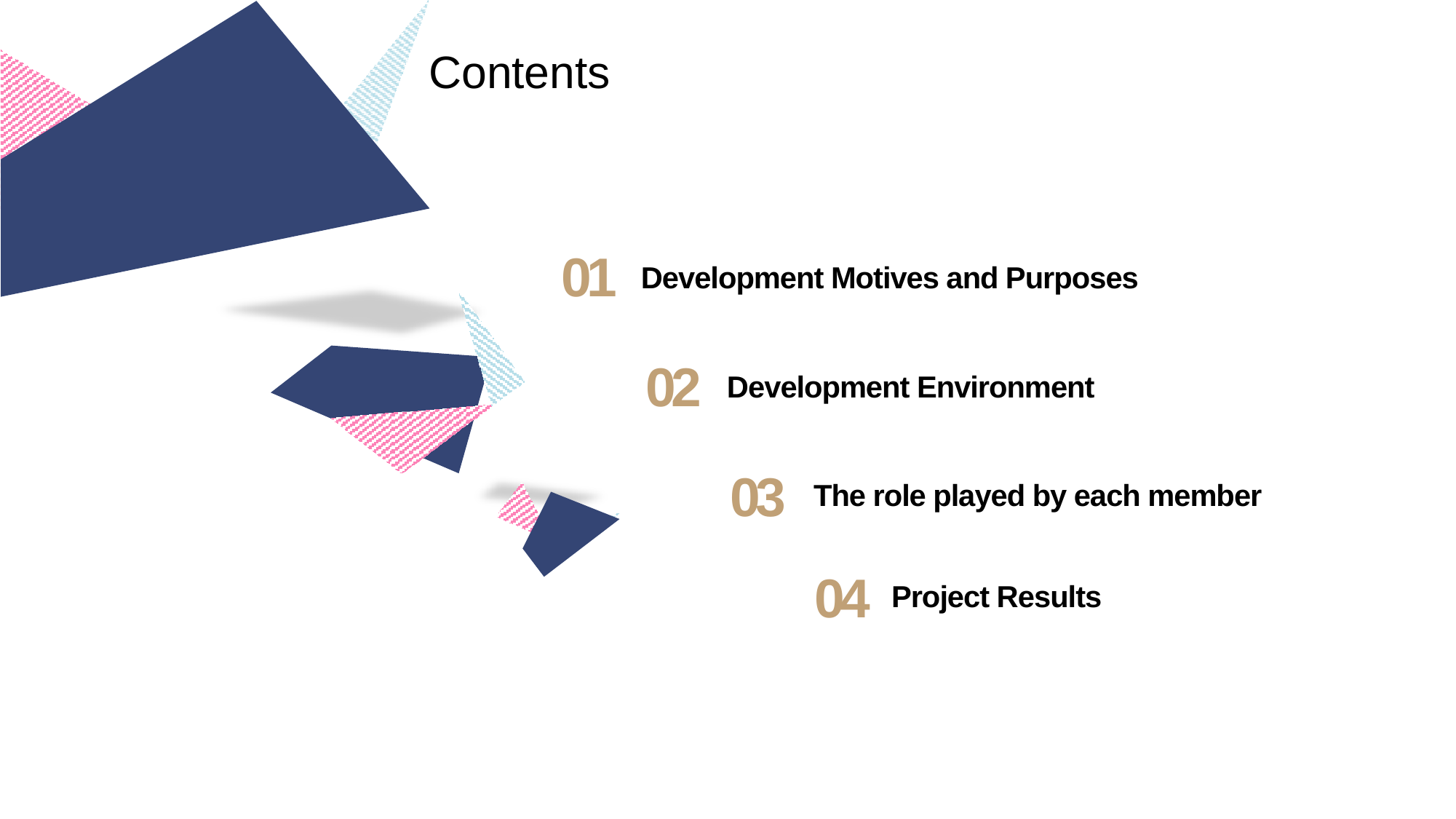

Contents
01
Development Motives and Purposes

02
Development Environment
03

The role played by each member

04
Project Results